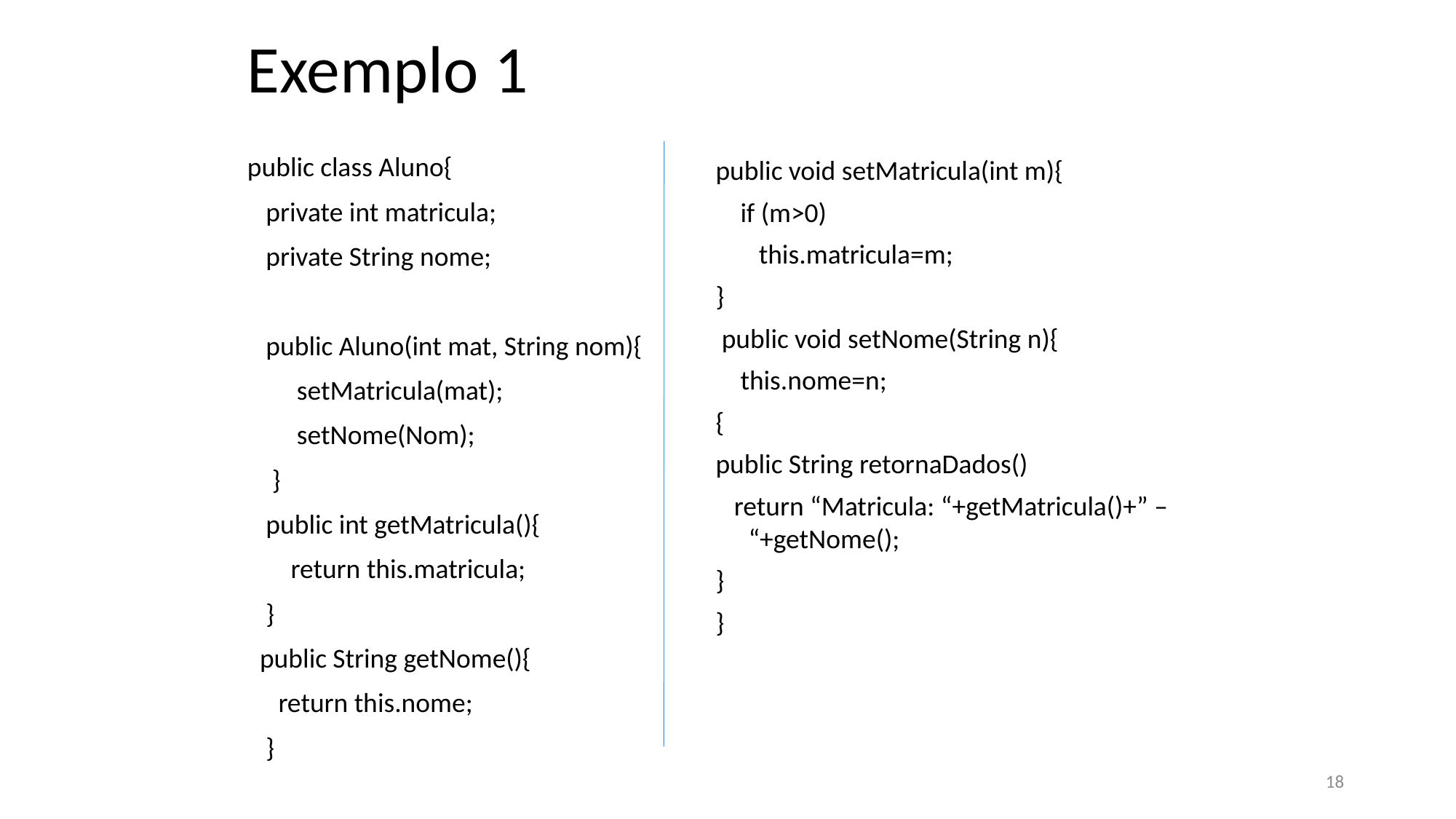

# Exemplo 1
public class Aluno{
   private int matricula;
   private String nome;

   public Aluno(int mat, String nom){
        setMatricula(mat);
        setNome(Nom);
    }
   public int getMatricula(){
       return this.matricula;
   }
  public String getNome(){
     return this.nome;
   }

public void setMatricula(int m){
    if (m>0)
       this.matricula=m;
}
 public void setNome(String n){
    this.nome=n;
{
public String retornaDados()
   return “Matricula: “+getMatricula()+” – “+getNome();
}
}
18